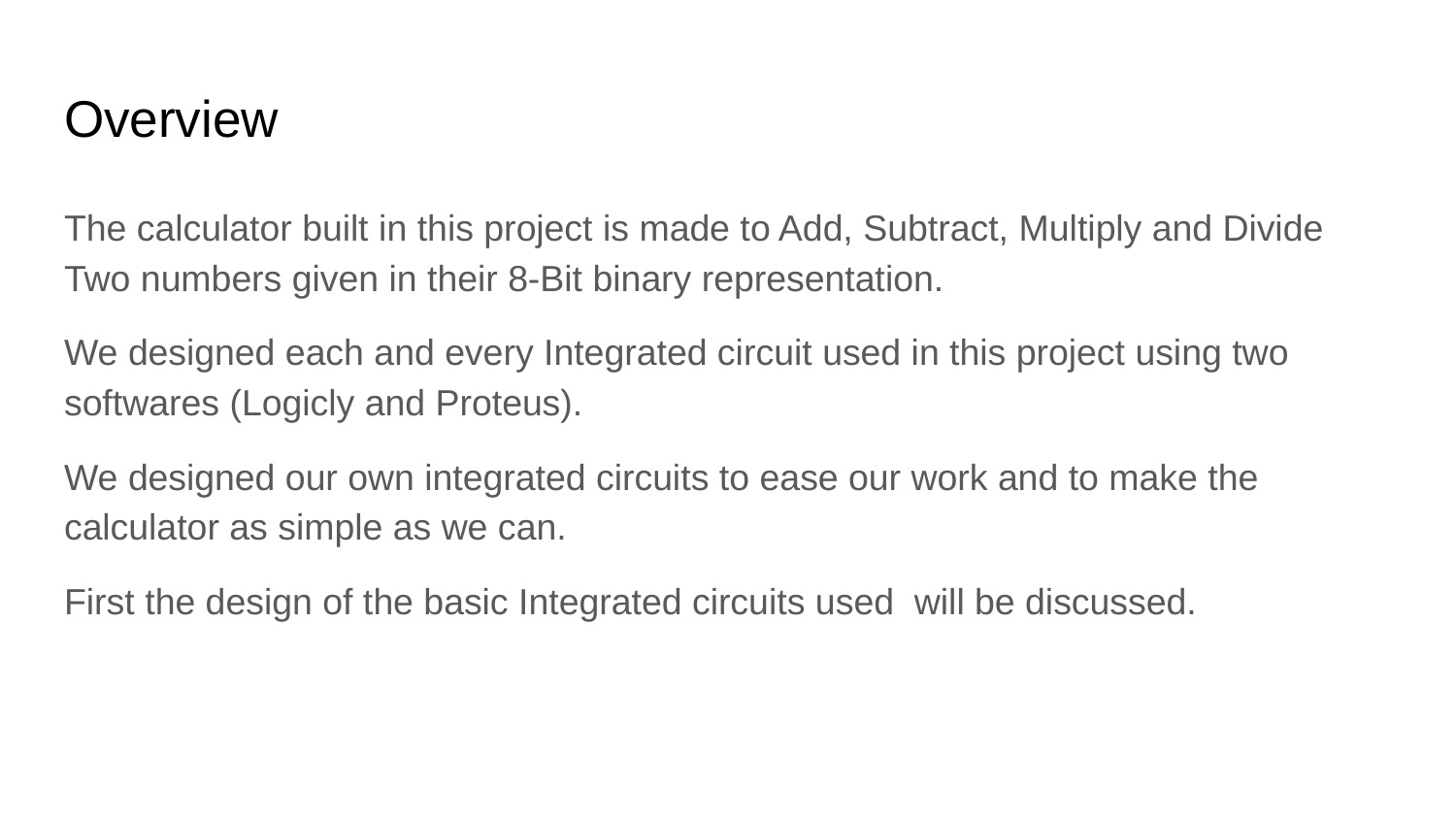

# Overview
The calculator built in this project is made to Add, Subtract, Multiply and Divide Two numbers given in their 8-Bit binary representation.
We designed each and every Integrated circuit used in this project using two softwares (Logicly and Proteus).
We designed our own integrated circuits to ease our work and to make the calculator as simple as we can.
First the design of the basic Integrated circuits used  will be discussed.